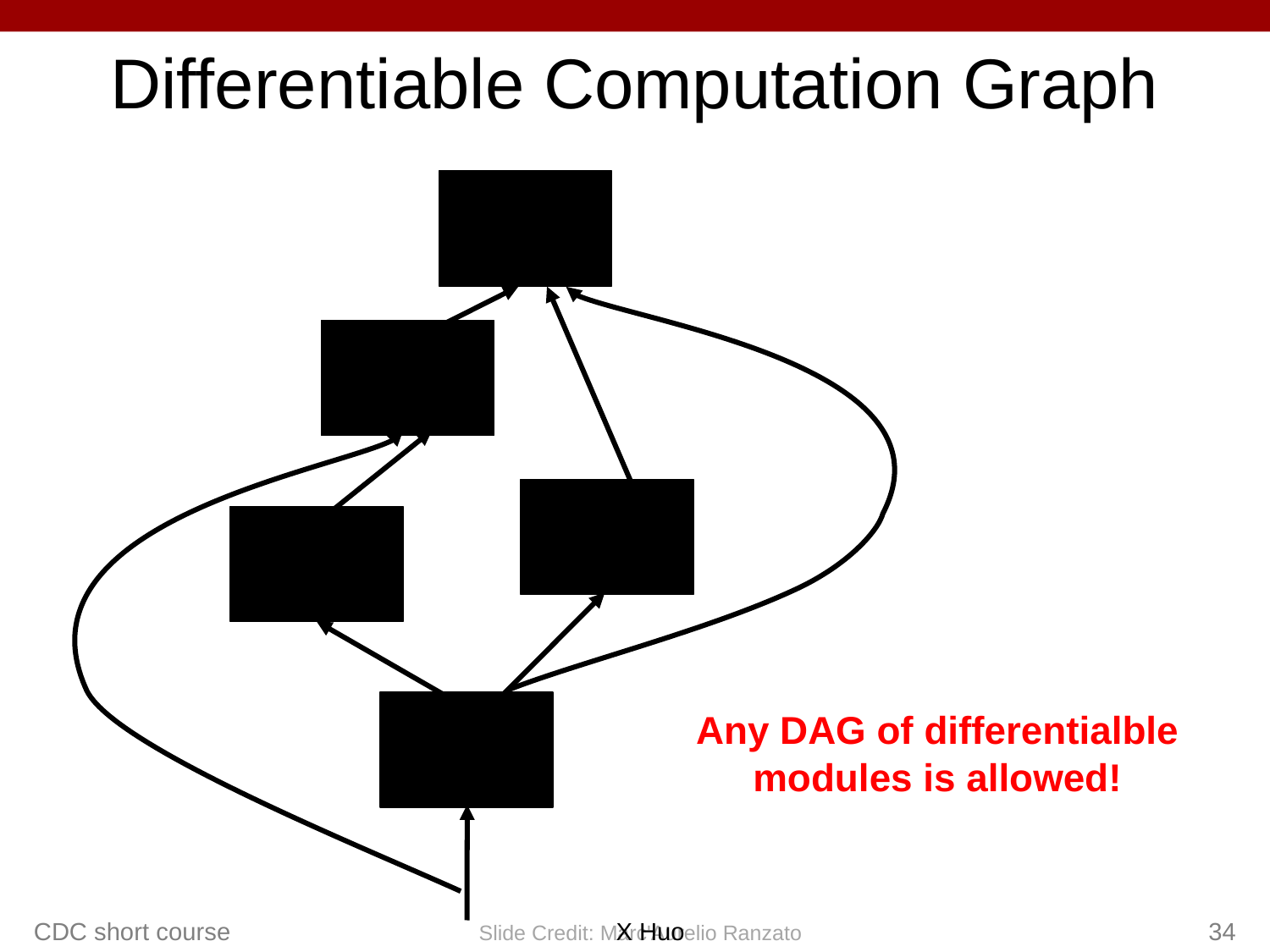

Differentiable Computation Graph

Any DAG of differentialble modules is allowed!

CDC short course
X Huo
34
Slide Credit: Marc'Aurelio Ranzato